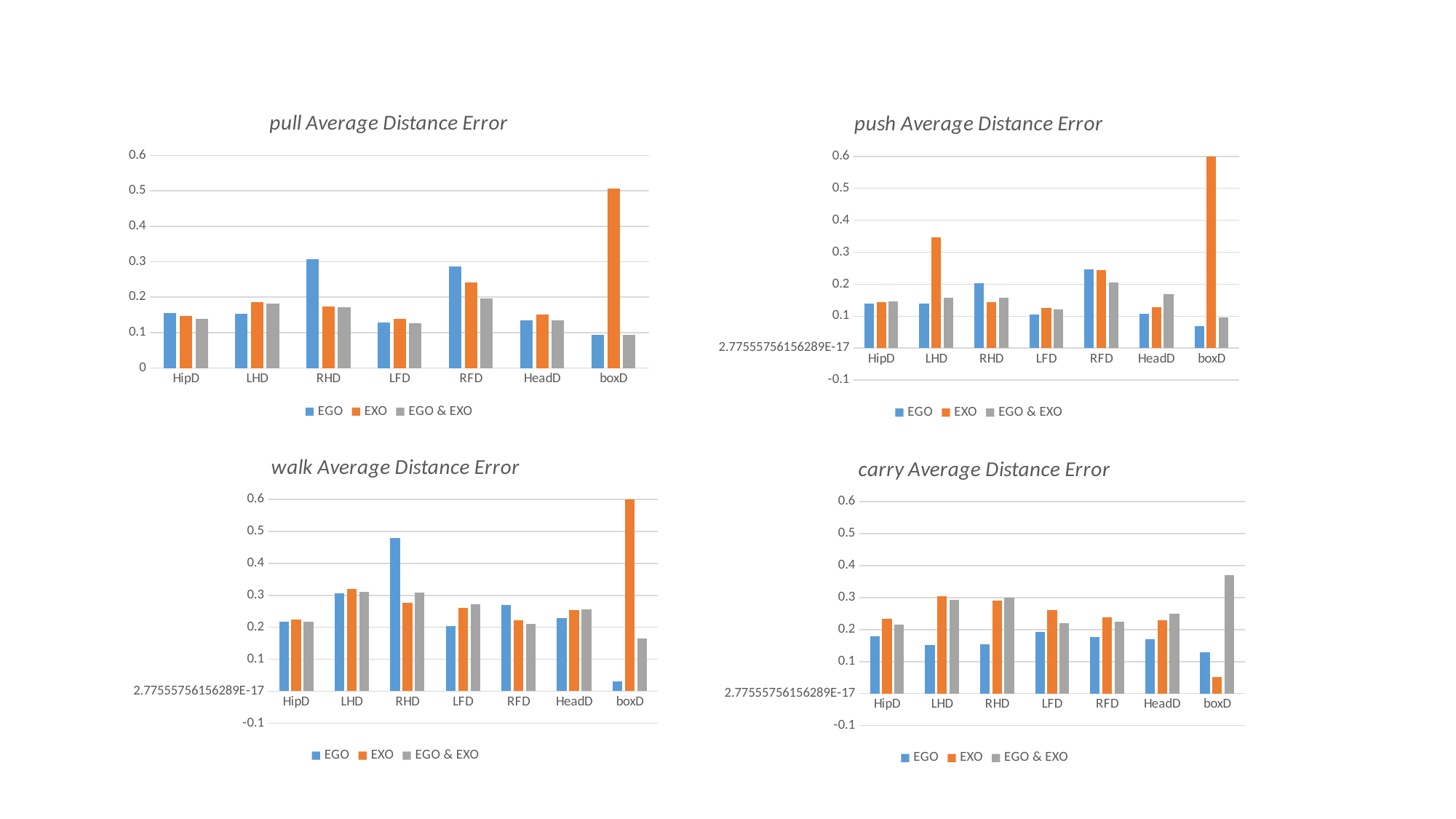

### Chart: pull Average Distance Error

| Category | EGO | EXO | EGO & EXO |
|---|---|---|---|
| HipD | 0.154155742693859 | 0.147674707964286 | 0.138507415939236 |
| LHD | 0.153162000806599 | 0.186014554557143 | 0.18100273259719 |
| RHD | 0.306735551374885 | 0.172953936324286 | 0.17149906740869 |
| LFD | 0.128537110397189 | 0.137746427582143 | 0.126255467442012 |
| RFD | 0.286714438805377 | 0.241829321585714 | 0.196532587504084 |
| HeadD | 0.135234838414299 | 0.151446499478571 | 0.133671551533486 |
| boxD | 0.0930132622590895 | 0.506060606060606 | 0.0944149615151911 |

### Chart: push Average Distance Error

| Category | EGO | EXO | EGO & EXO |
|---|---|---|---|
| HipD | 0.138921683329419 | 0.145065928901235 | 0.14734372321126 |
| LHD | 0.139080799583089 | 0.34666159641358 | 0.158656771407488 |
| RHD | 0.202216638076336 | 0.143640327163272 | 0.158316562530746 |
| LFD | 0.105100675041104 | 0.126833988045988 | 0.122039004924843 |
| RFD | 0.245943083787434 | 0.244936097481481 | 0.205549694804591 |
| HeadD | 0.108145676164709 | 0.127788438930864 | 0.169171431719049 |
| boxD | 0.0695717952795068 | 0.610128617363344 | 0.0949991894350916 |

### Chart: walk Average Distance Error

| Category | EGO | EXO | EGO & EXO |
|---|---|---|---|
| HipD | 0.217553178045205 | 0.224020708358779 | 0.216727589658283 |
| LHD | 0.305901452788027 | 0.320154672020175 | 0.311928747868097 |
| RHD | 0.478999907870495 | 0.276165849403081 | 0.309494183164297 |
| LFD | 0.204086313546854 | 0.260225300376636 | 0.272253594352105 |
| RFD | 0.269016196193891 | 0.222140783612323 | 0.211079629782395 |
| HeadD | 0.228830299345877 | 0.25462496596374 | 0.256424103354292 |
| boxD | 0.0309902542847892 | 0.927494046043927 | 0.16566882534076 |

### Chart: carry Average Distance Error

| Category | EGO | EXO | EGO & EXO |
|---|---|---|---|
| HipD | 0.179667582194901 | 0.233733818869383 | 0.216280988467312 |
| LHD | 0.152538375142876 | 0.304308491095089 | 0.293186483438508 |
| RHD | 0.153642276384367 | 0.290853267627273 | 0.300303318625553 |
| LFD | 0.192004975422286 | 0.261538077268548 | 0.220255093604279 |
| RFD | 0.175897314423062 | 0.237985770250261 | 0.225690611187044 |
| HeadD | 0.170260295133946 | 0.228773409793939 | 0.248858475375881 |
| boxD | 0.128439950987447 | 0.0526951897510273 | 0.369702425013744 |